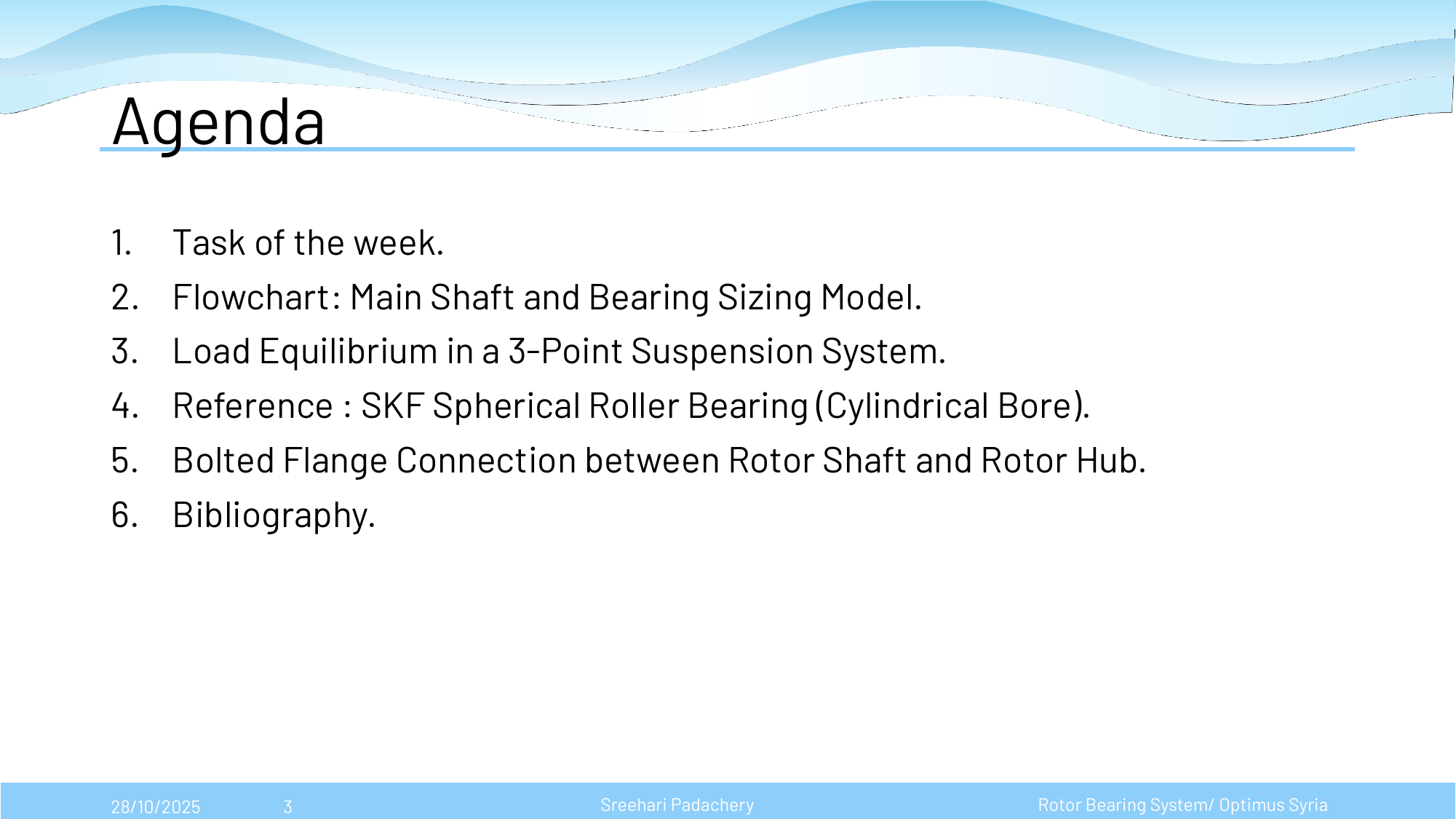

# Agenda
Task of the week.
Flowchart: Main Shaft and Bearing Sizing Model.
Load Equilibrium in a 3-Point Suspension System.
Reference : SKF Spherical Roller Bearing (Cylindrical Bore).
Bolted Flange Connection between Rotor Shaft and Rotor Hub.
Bibliography.

28/10/2025
3